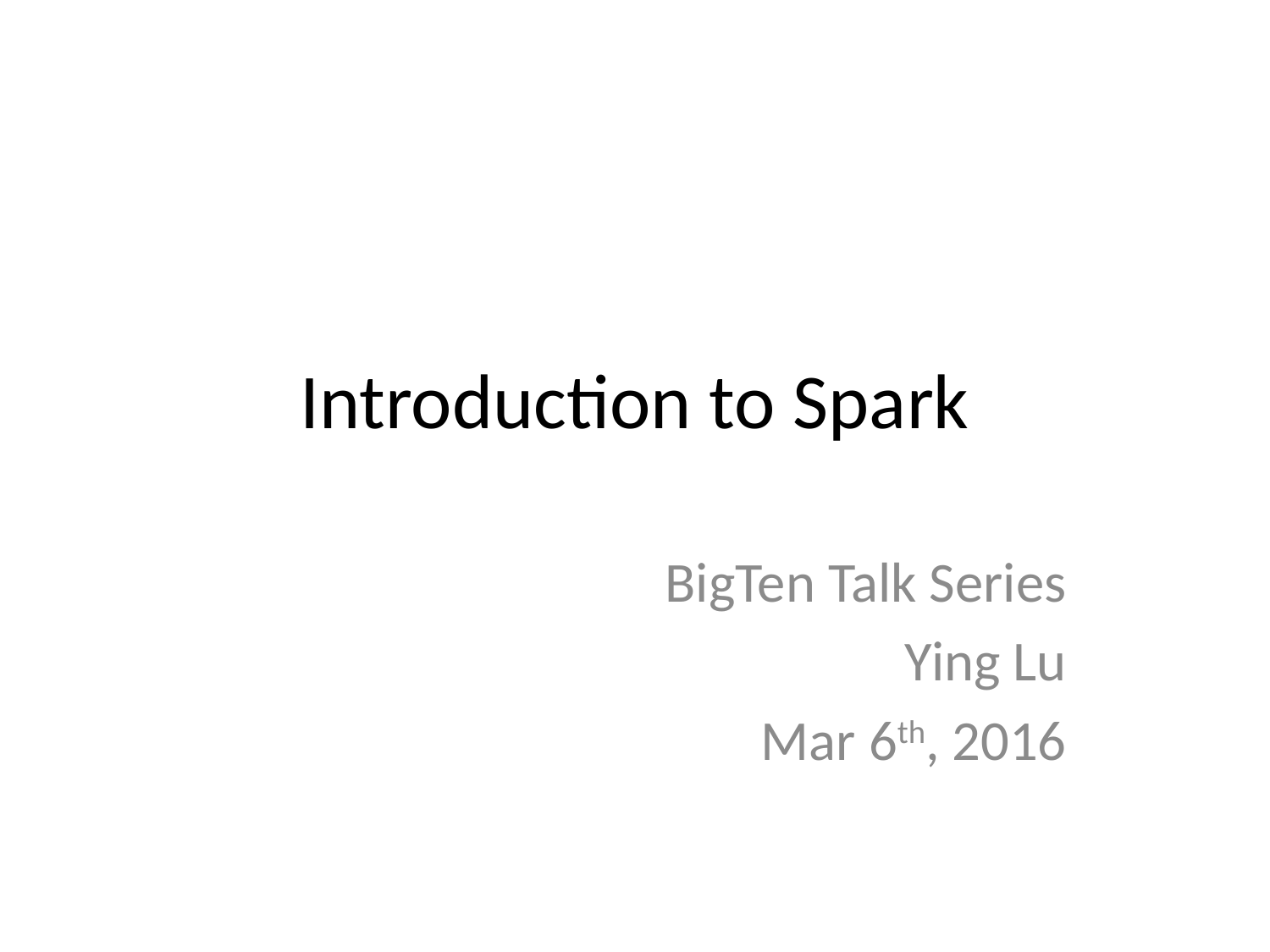

# Introduction to Spark
BigTen Talk Series
Ying Lu
Mar 6th, 2016